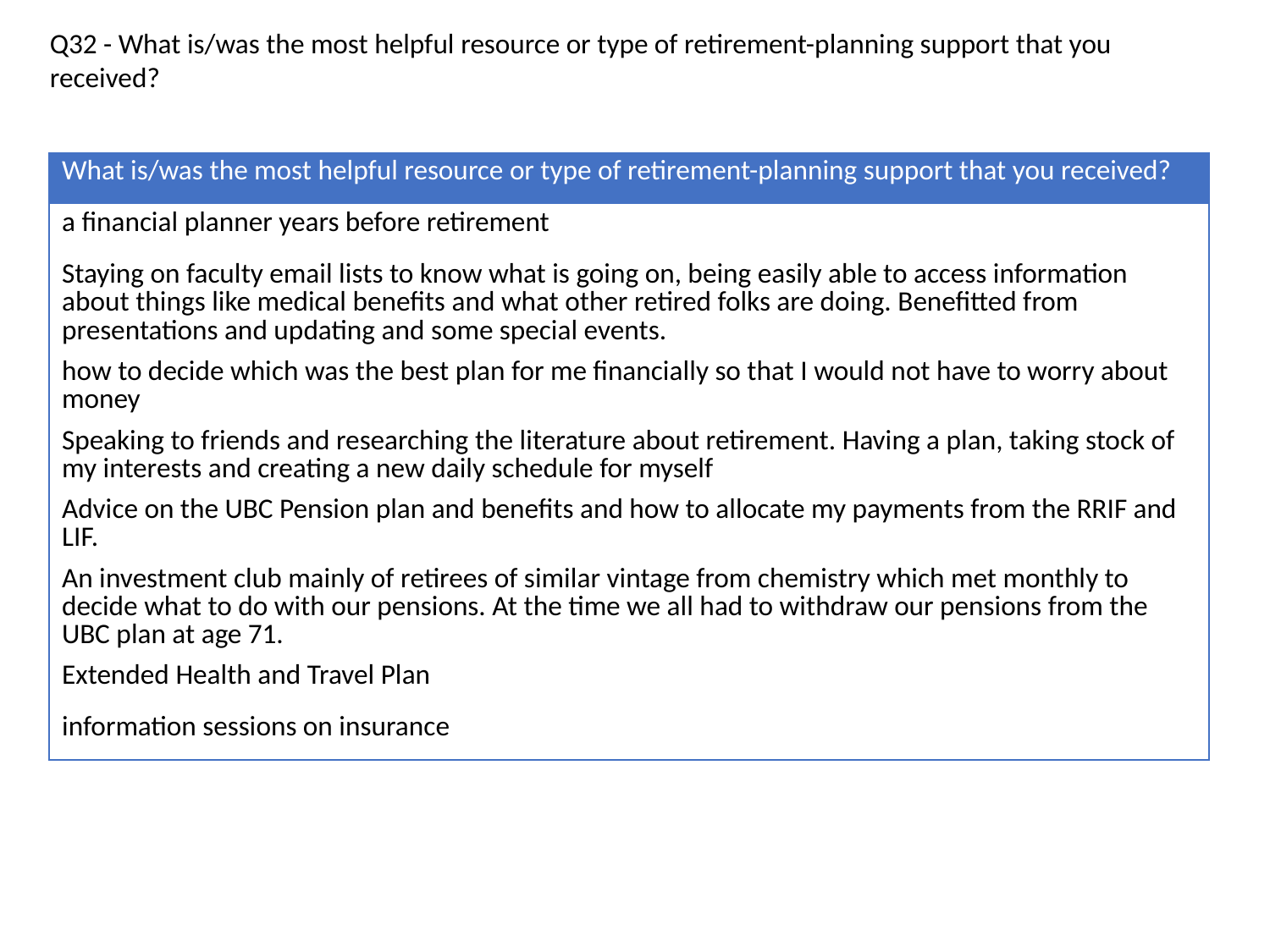

Q32 - What is/was the most helpful resource or type of retirement-planning support that you received?
| What is/was the most helpful resource or type of retirement-planning support that you received? |
| --- |
| a financial planner years before retirement |
| Staying on faculty email lists to know what is going on, being easily able to access information about things like medical benefits and what other retired folks are doing. Benefitted from presentations and updating and some special events. |
| how to decide which was the best plan for me financially so that I would not have to worry about money |
| Speaking to friends and researching the literature about retirement. Having a plan, taking stock of my interests and creating a new daily schedule for myself |
| Advice on the UBC Pension plan and benefits and how to allocate my payments from the RRIF and LIF. |
| An investment club mainly of retirees of similar vintage from chemistry which met monthly to decide what to do with our pensions. At the time we all had to withdraw our pensions from the UBC plan at age 71. |
| Extended Health and Travel Plan |
| information sessions on insurance |